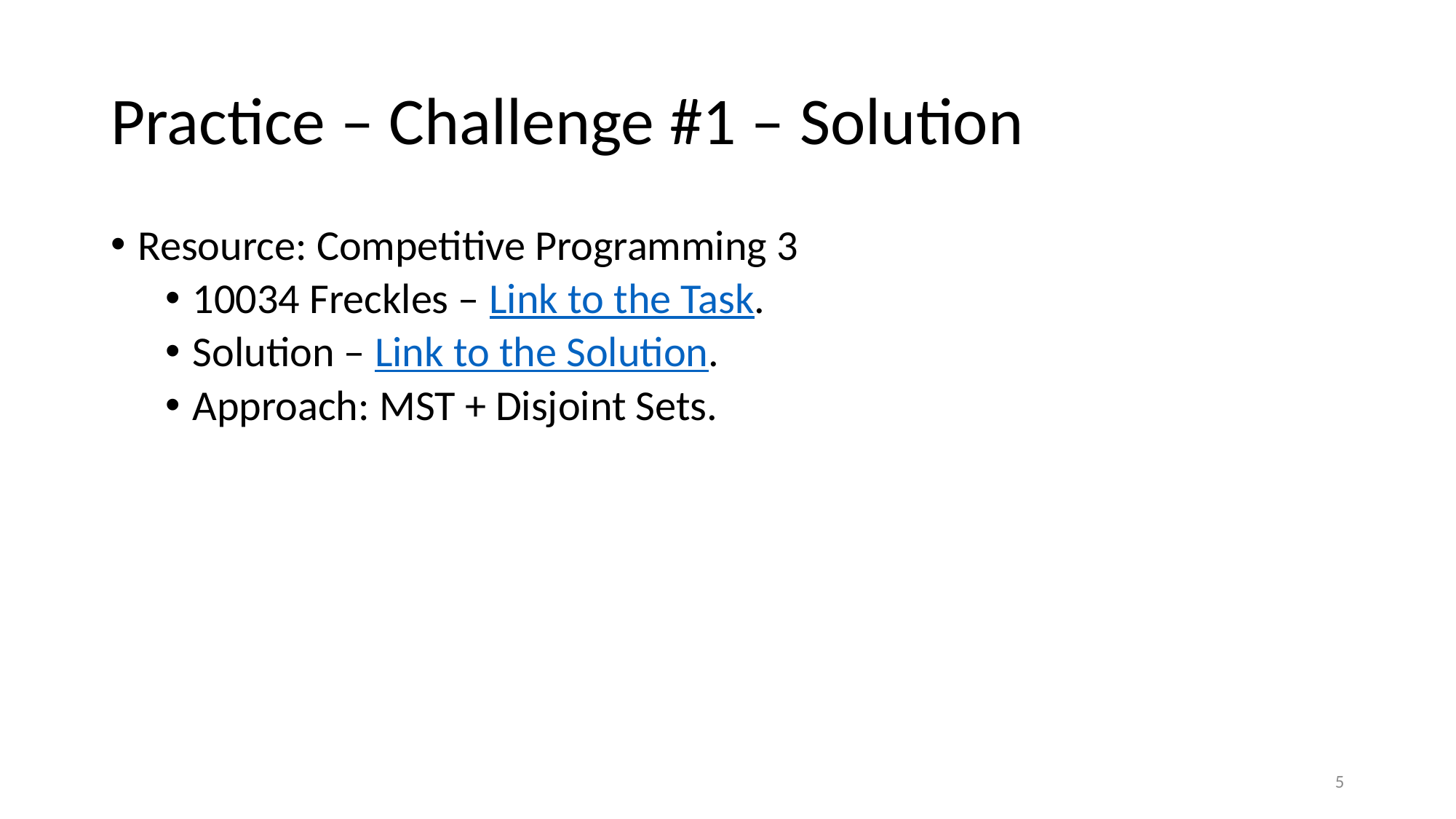

# Practice – Challenge #1 – Solution
Resource: Competitive Programming 3
10034 Freckles – Link to the Task.
Solution – Link to the Solution.
Approach: MST + Disjoint Sets.
5